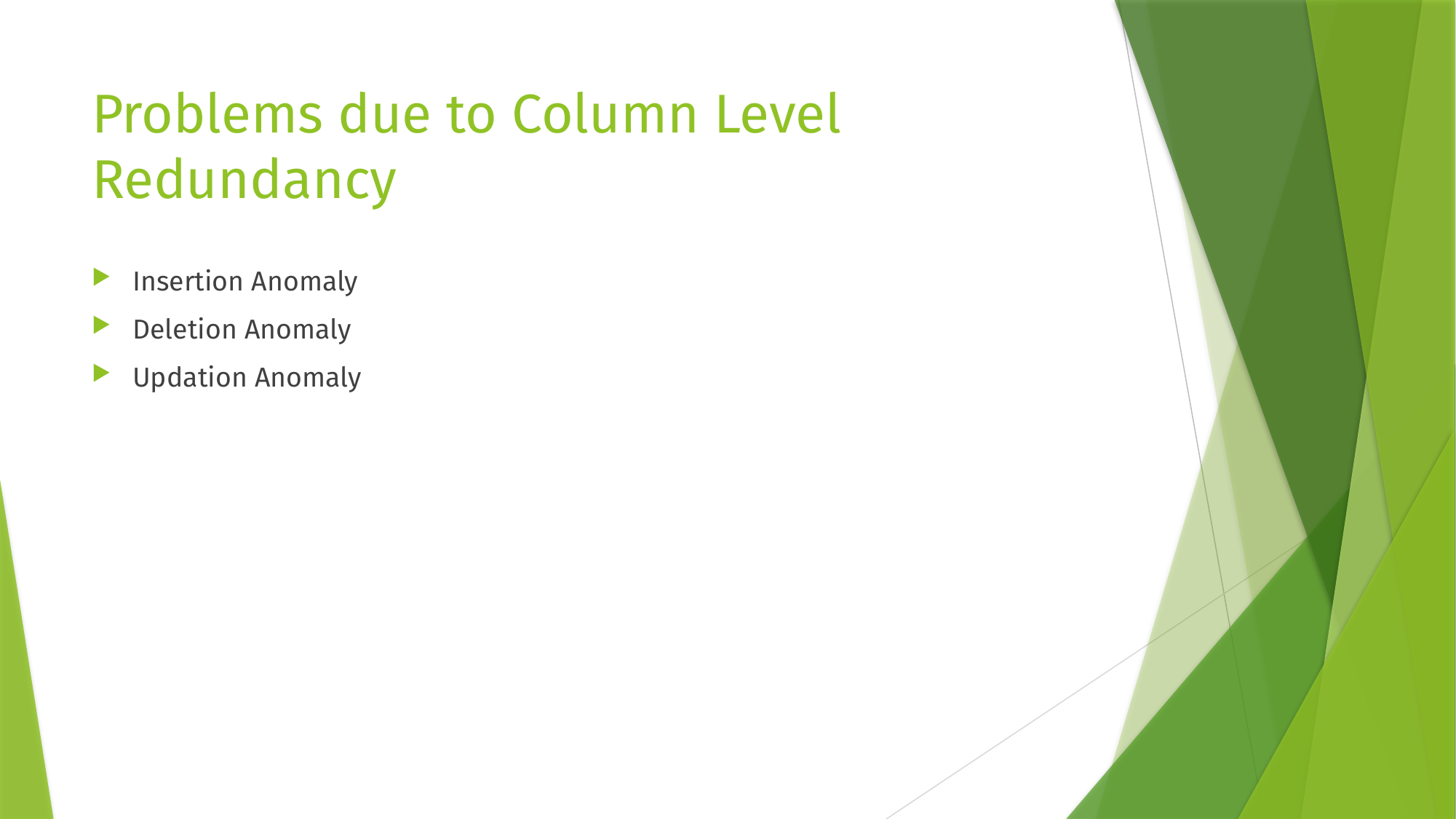

# Problems due to Column Level Redundancy
Insertion Anomaly
Deletion Anomaly
Updation Anomaly